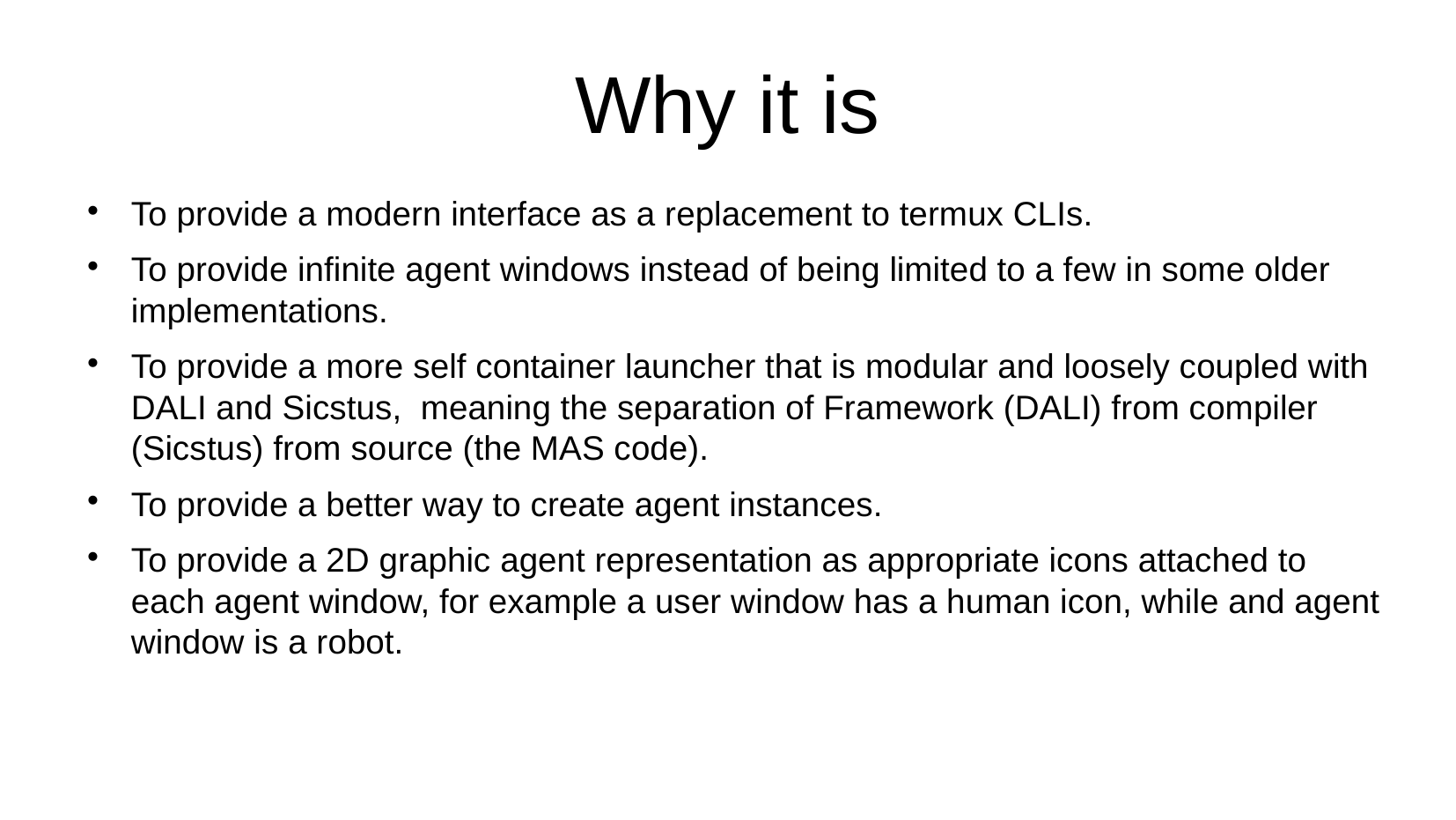

# Why it is
To provide a modern interface as a replacement to termux CLIs.
To provide infinite agent windows instead of being limited to a few in some older implementations.
To provide a more self container launcher that is modular and loosely coupled with DALI and Sicstus,  meaning the separation of Framework (DALI) from compiler (Sicstus) from source (the MAS code).
To provide a better way to create agent instances.
To provide a 2D graphic agent representation as appropriate icons attached to each agent window, for example a user window has a human icon, while and agent window is a robot.